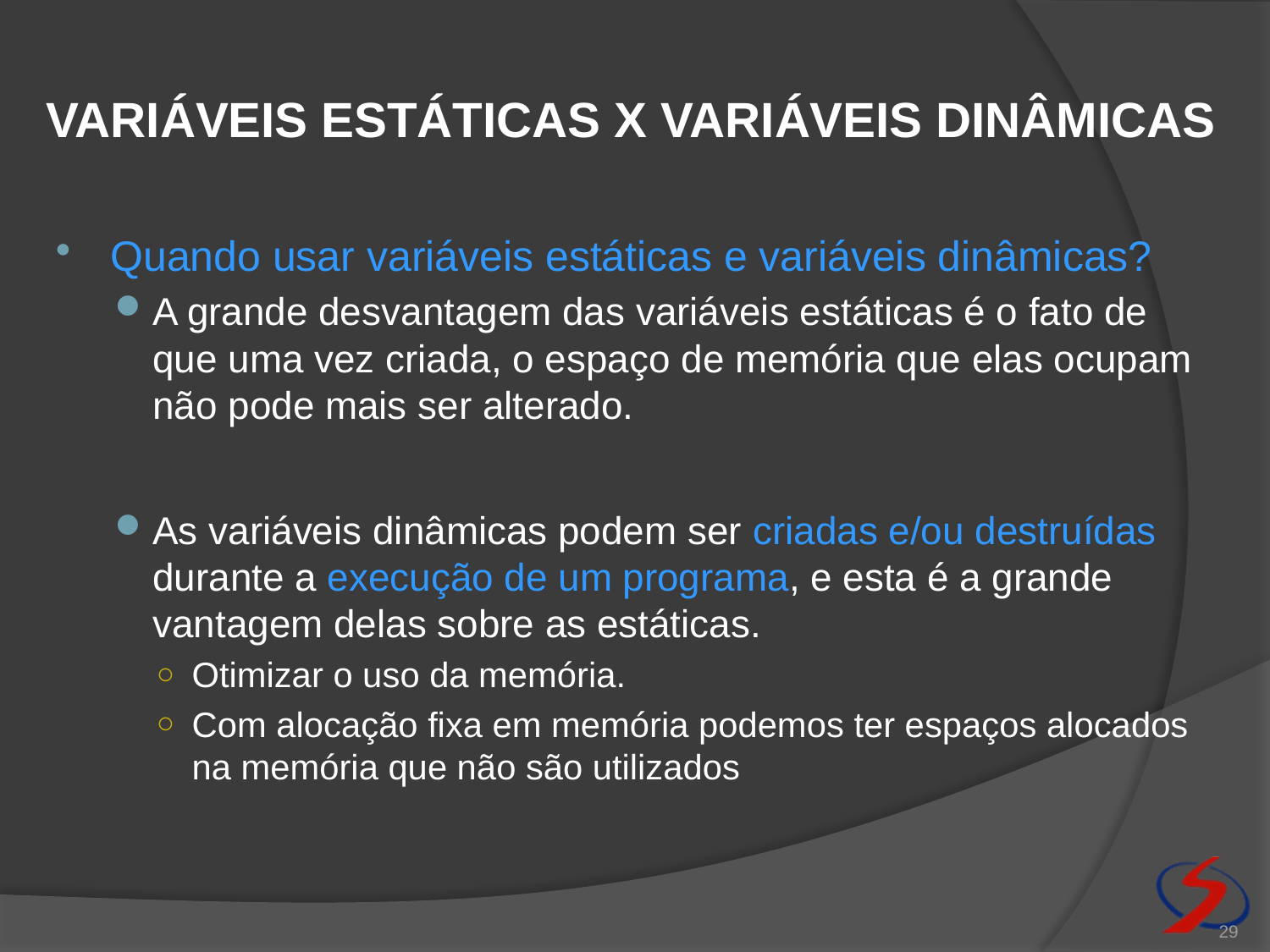

# Variáveis estáticas x variáveis dinâmicas
Quando usar variáveis estáticas e variáveis dinâmicas?
A grande desvantagem das variáveis estáticas é o fato de que uma vez criada, o espaço de memória que elas ocupam não pode mais ser alterado.

As variáveis dinâmicas podem ser criadas e/ou destruídas durante a execução de um programa, e esta é a grande vantagem delas sobre as estáticas.
Otimizar o uso da memória.
Com alocação fixa em memória podemos ter espaços alocados na memória que não são utilizados

29